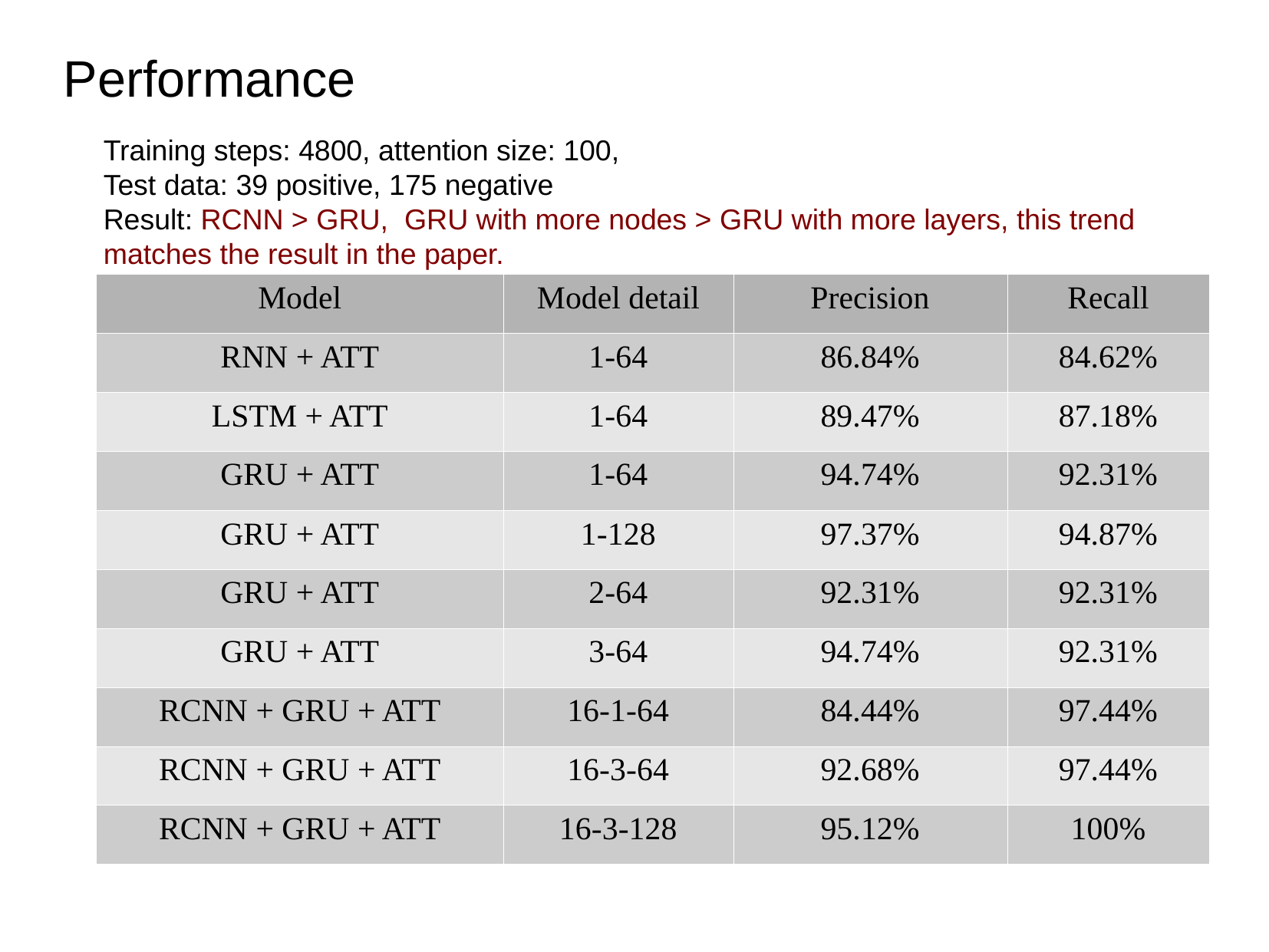

Performance
Training steps: 4800, attention size: 100,
Test data: 39 positive, 175 negative
Result: RCNN > GRU,  GRU with more nodes > GRU with more layers, this trend matches the result in the paper.
| Model | Model detail | Precision | Recall |
| --- | --- | --- | --- |
| RNN + ATT | 1-64 | 86.84% | 84.62% |
| LSTM + ATT | 1-64 | 89.47% | 87.18% |
| GRU + ATT | 1-64 | 94.74% | 92.31% |
| GRU + ATT | 1-128 | 97.37% | 94.87% |
| GRU + ATT | 2-64 | 92.31% | 92.31% |
| GRU + ATT | 3-64 | 94.74% | 92.31% |
| RCNN + GRU + ATT | 16-1-64 | 84.44% | 97.44% |
| RCNN + GRU + ATT | 16-3-64 | 92.68% | 97.44% |
| RCNN + GRU + ATT | 16-3-128 | 95.12% | 100% |